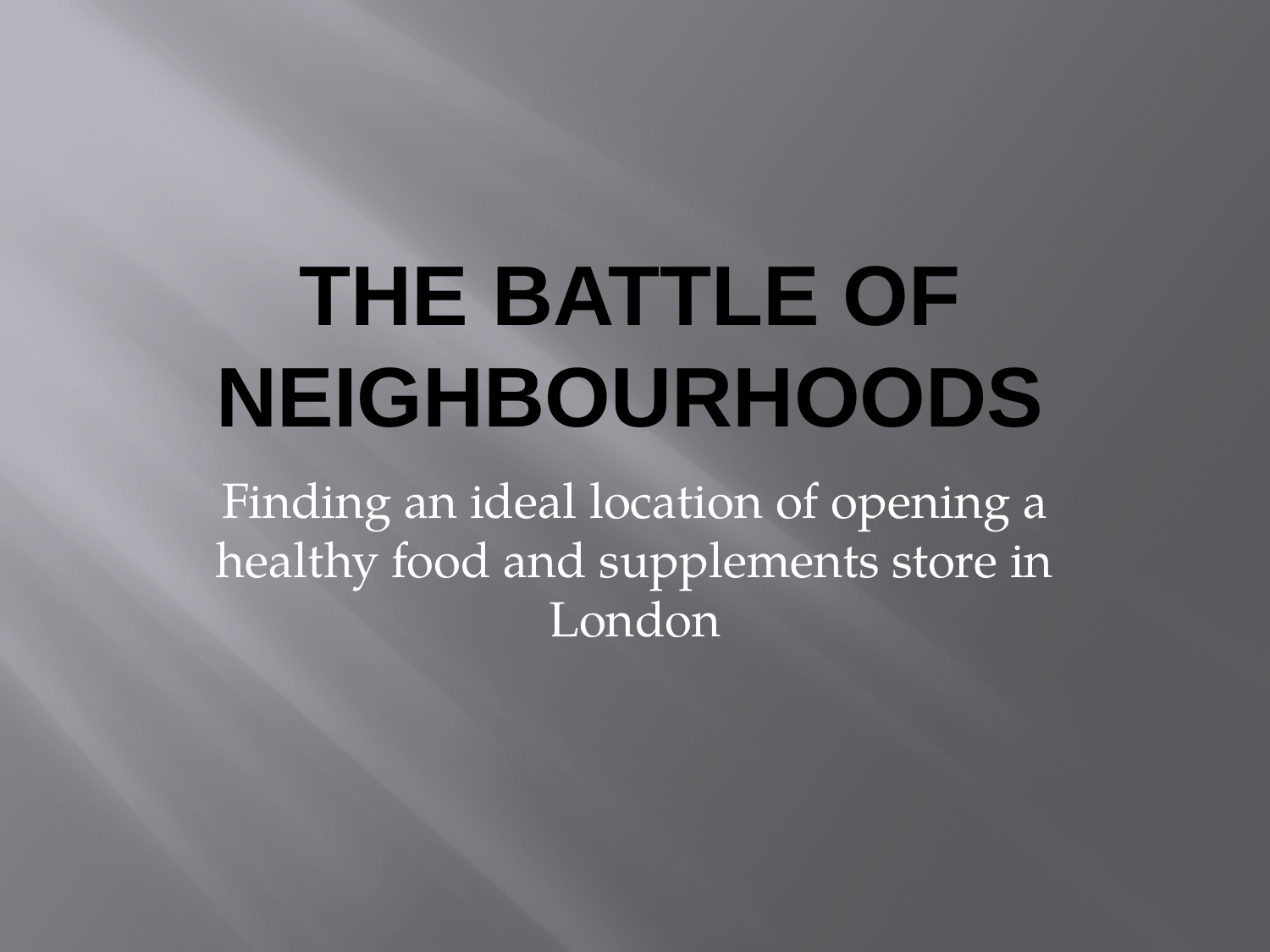

# The battle of neighbourhoods
Finding an ideal location of opening a healthy food and supplements store in London